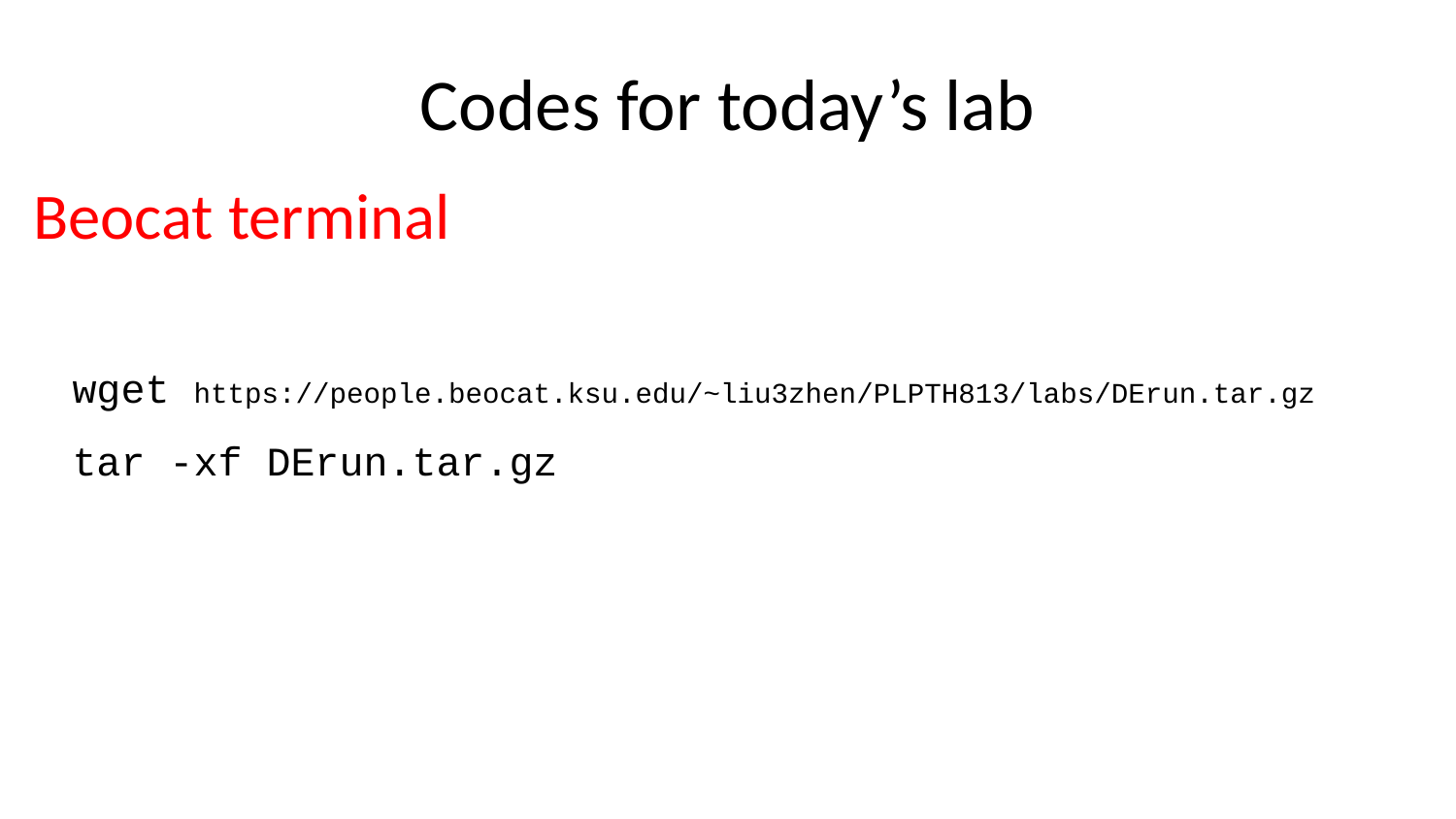

Codes for today’s lab
Beocat terminal
wget https://people.beocat.ksu.edu/~liu3zhen/PLPTH813/labs/DErun.tar.gz
tar -xf DErun.tar.gz